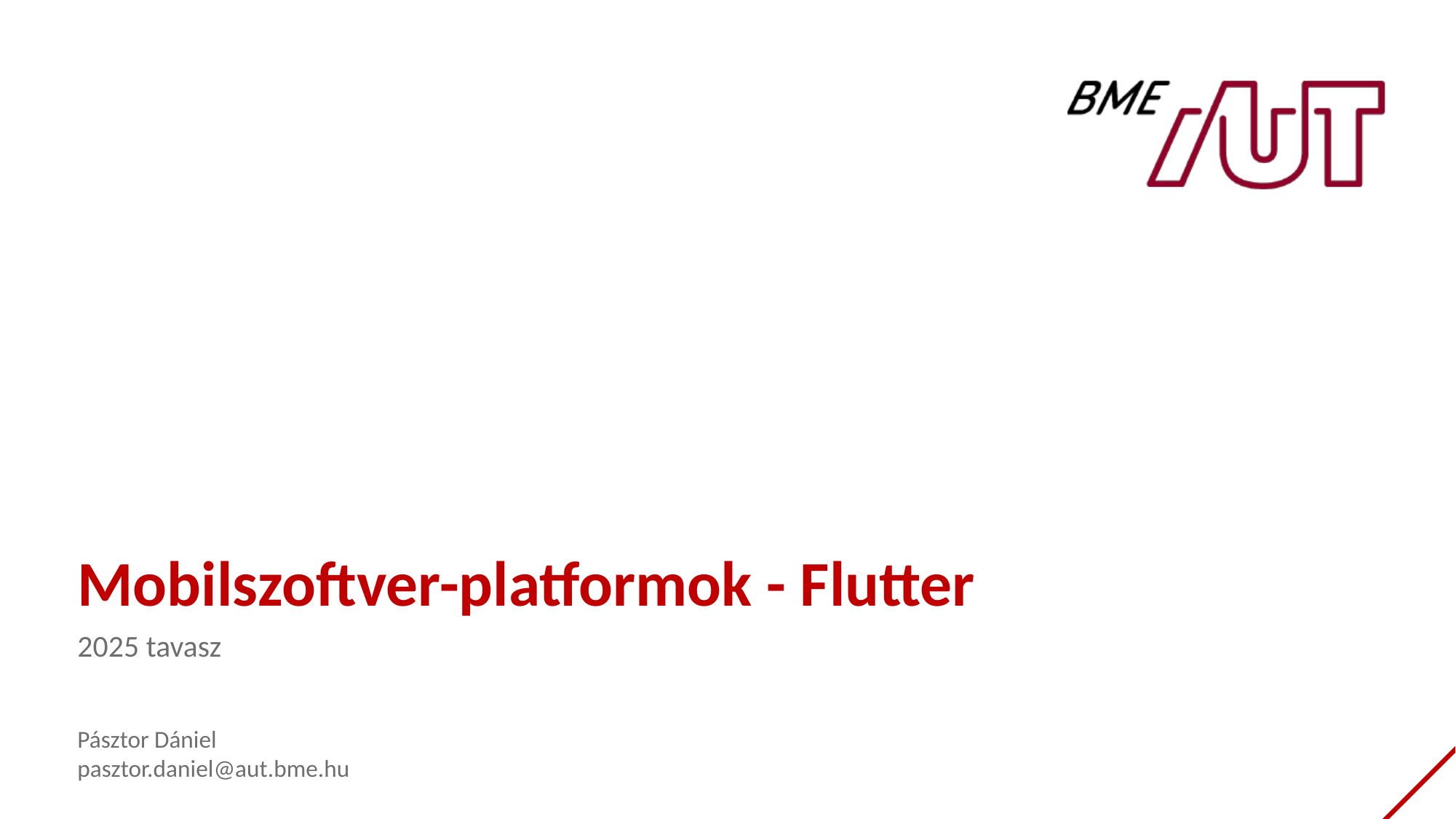

Mobilszoftver-platformok - Flutter

2025 tavasz
Pásztor Dániel
pasztor.daniel@aut.bme.hu